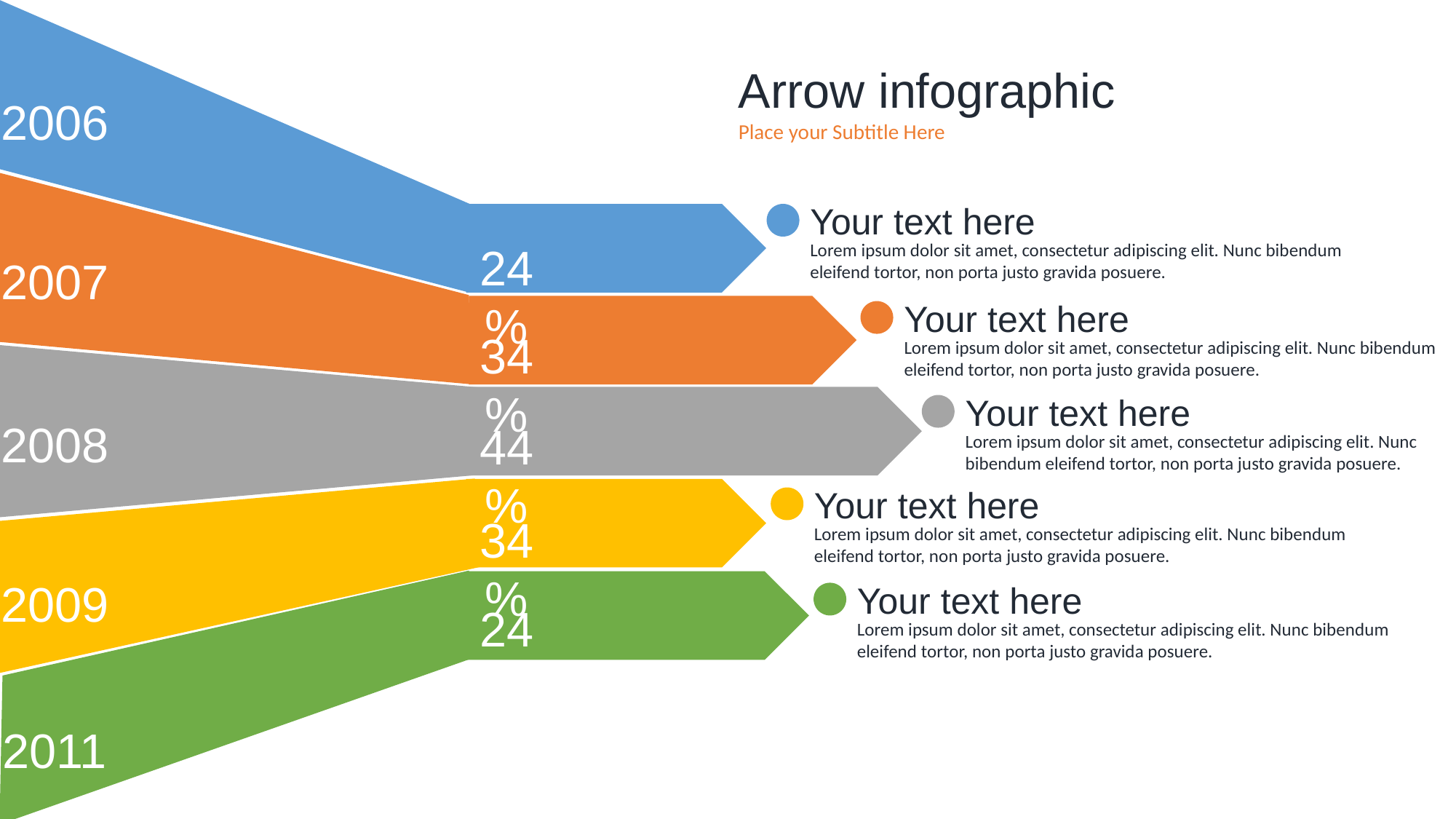

Arrow infographic
Place your Subtitle Here
2006

Your text here

24%
Lorem ipsum dolor sit amet, consectetur adipiscing elit. Nunc bibendum eleifend tortor, non porta justo gravida posuere.
2007
Your text here

34%
Lorem ipsum dolor sit amet, consectetur adipiscing elit. Nunc bibendum eleifend tortor, non porta justo gravida posuere.
Your text here

2008
44%
Lorem ipsum dolor sit amet, consectetur adipiscing elit. Nunc bibendum eleifend tortor, non porta justo gravida posuere.
Your text here

34%
Lorem ipsum dolor sit amet, consectetur adipiscing elit. Nunc bibendum eleifend tortor, non porta justo gravida posuere.
2009
Your text here

24%
Lorem ipsum dolor sit amet, consectetur adipiscing elit. Nunc bibendum eleifend tortor, non porta justo gravida posuere.
2011